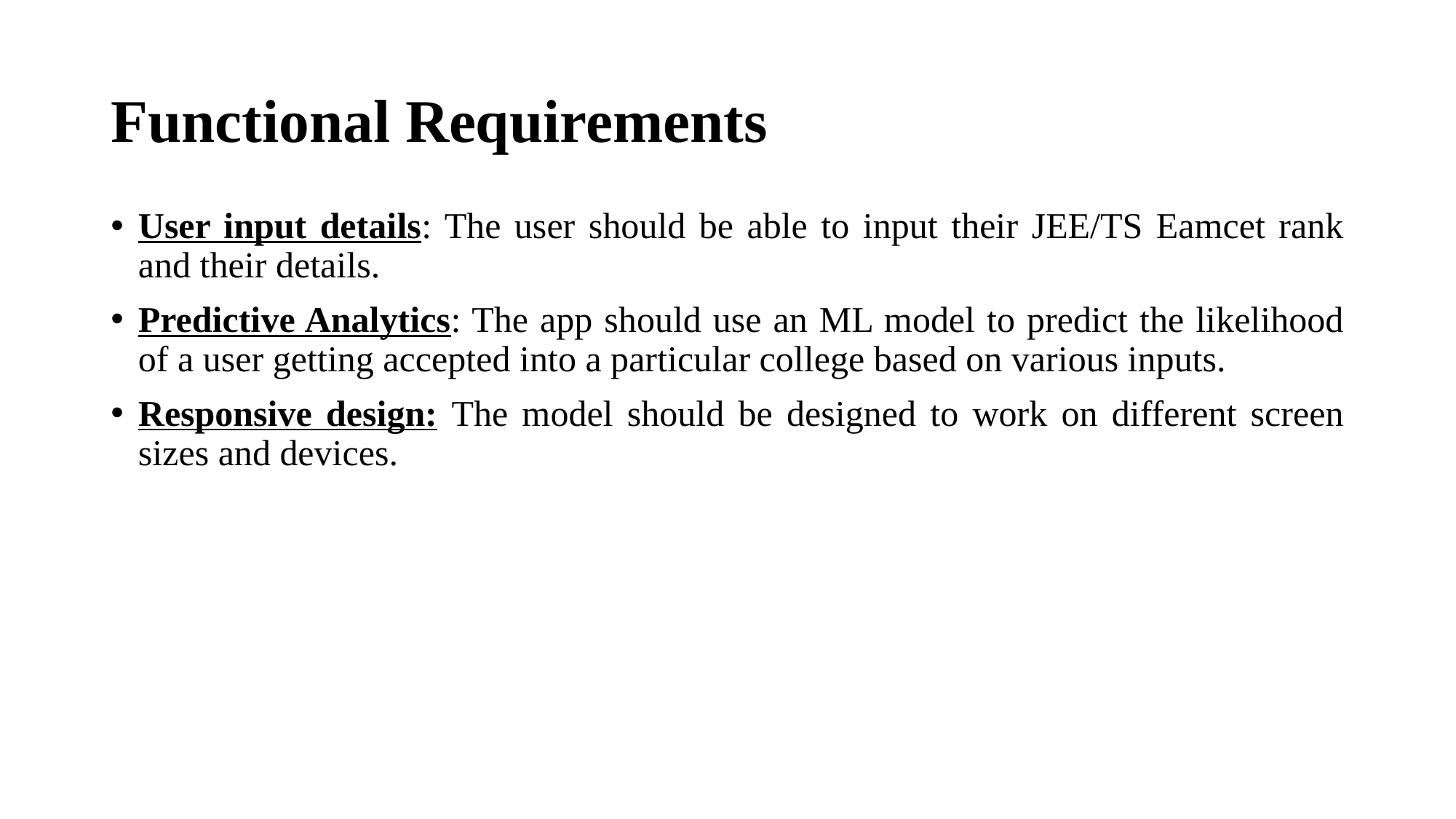

# Functional Requirements
User input details: The user should be able to input their JEE/TS Eamcet rank and their details.
Predictive Analytics: The app should use an ML model to predict the likelihood of a user getting accepted into a particular college based on various inputs.
Responsive design: The model should be designed to work on different screen sizes and devices.